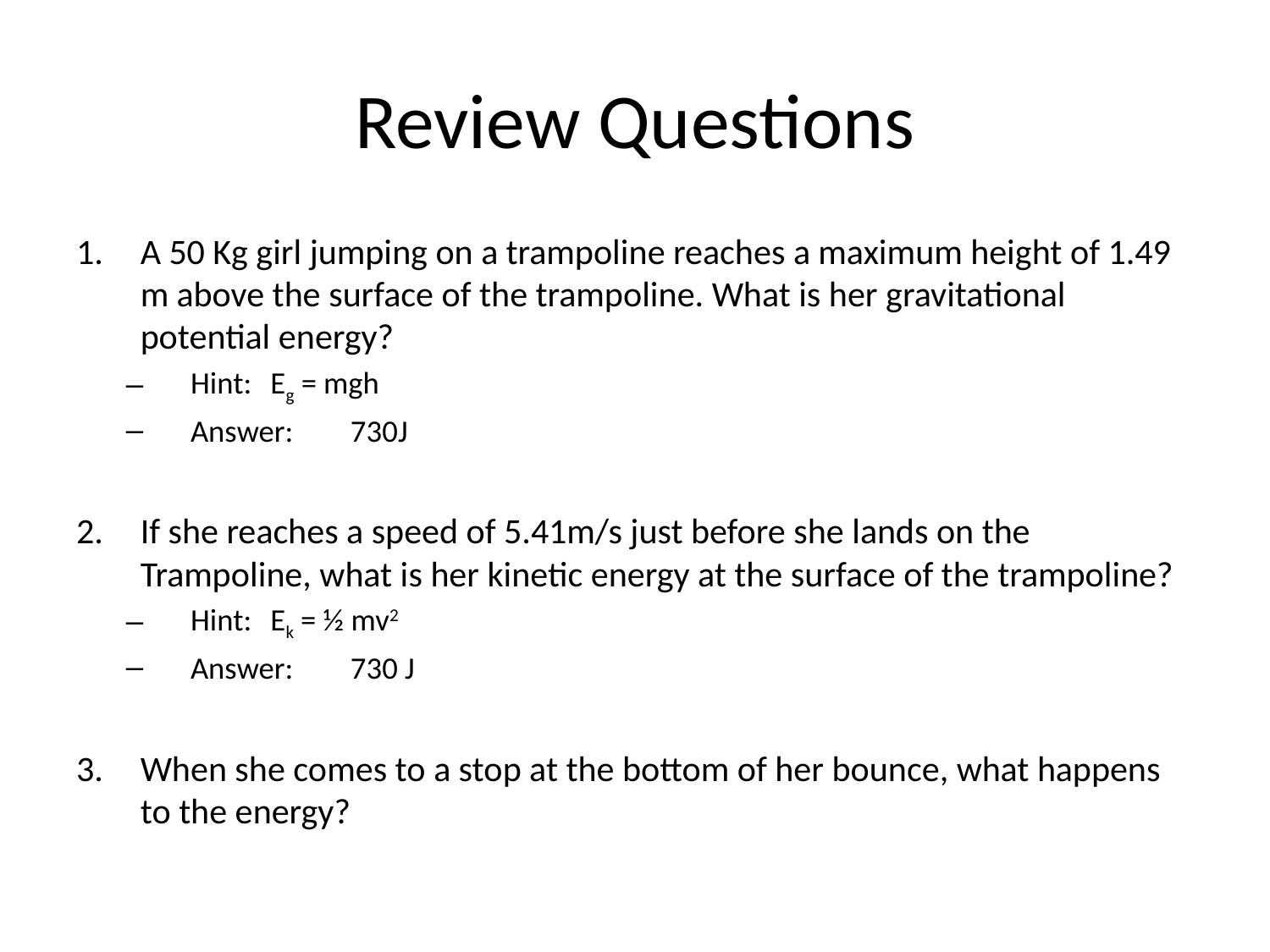

# Review Questions
A 50 Kg girl jumping on a trampoline reaches a maximum height of 1.49 m above the surface of the trampoline. What is her gravitational potential energy?
Hint: 		Eg = mgh
Answer: 		730J

If she reaches a speed of 5.41m/s just before she lands on the Trampoline, what is her kinetic energy at the surface of the trampoline?
Hint:		Ek = ½ mv2
Answer:		730 J

When she comes to a stop at the bottom of her bounce, what happens to the energy?